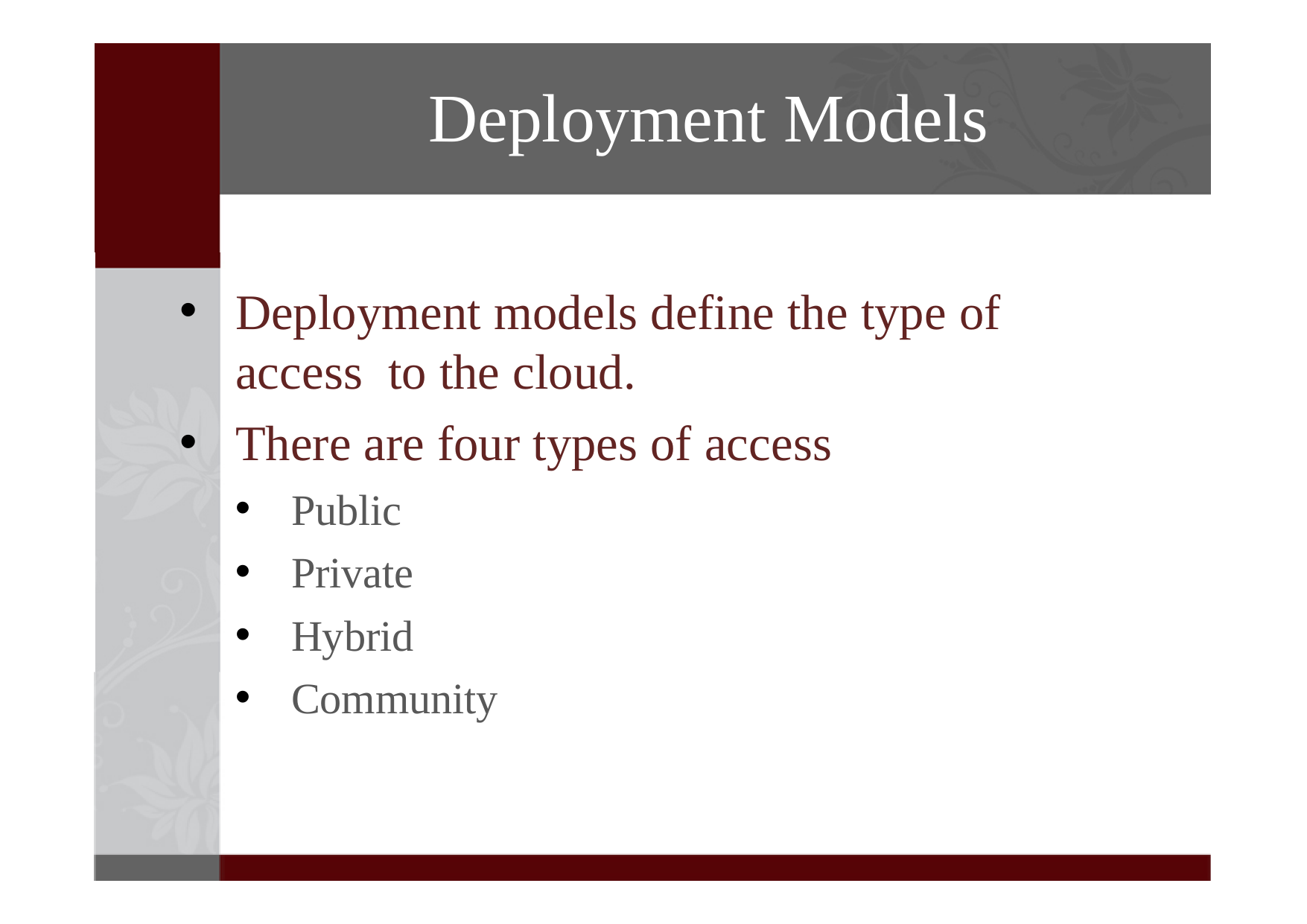

# Deployment Models
Deployment models define the type of access  to the cloud.
There are four types of access
Public
Private
Hybrid
Community